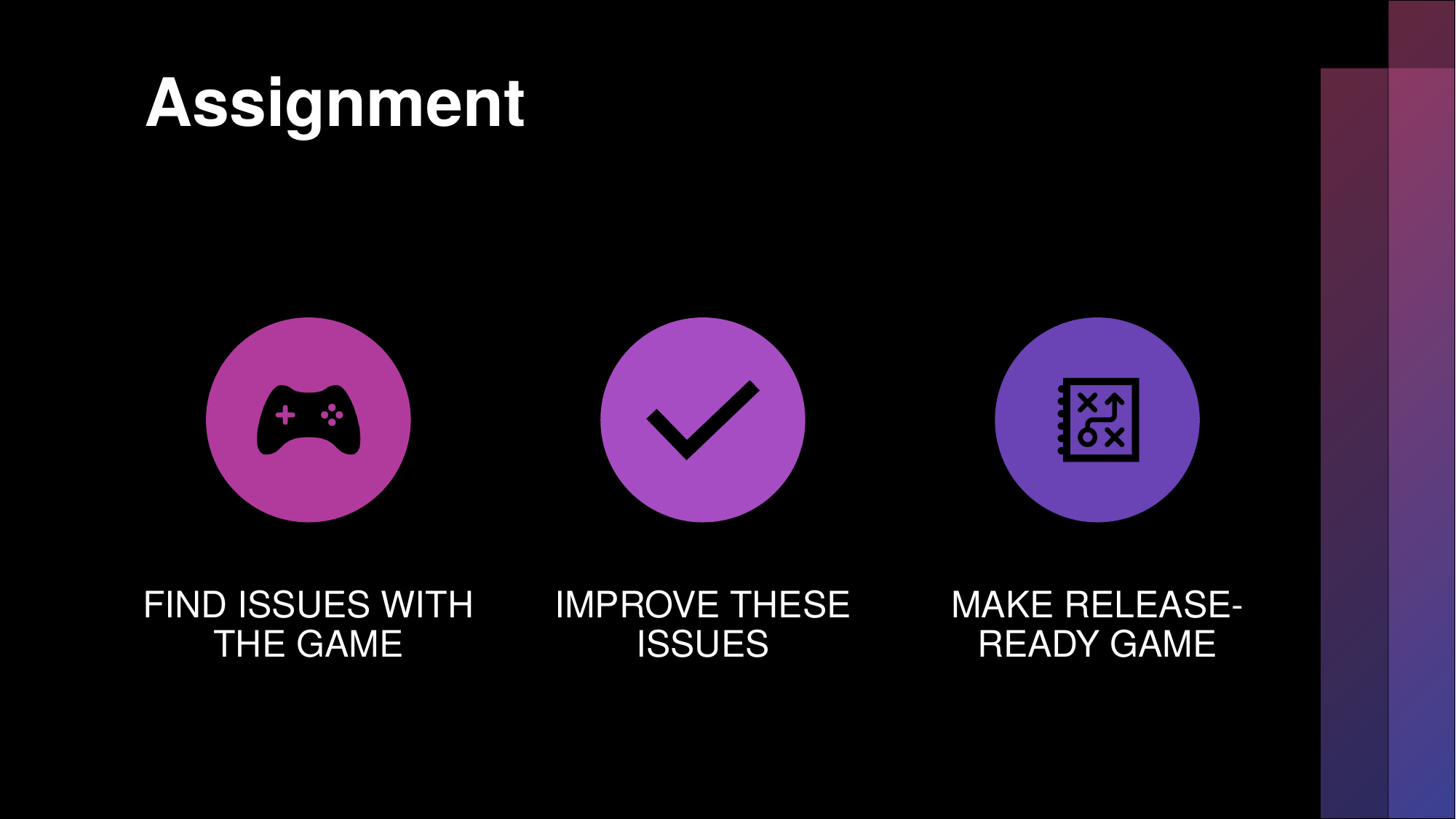

# Assignment

Find issues with the game
Improve these issues
Make release-ready game